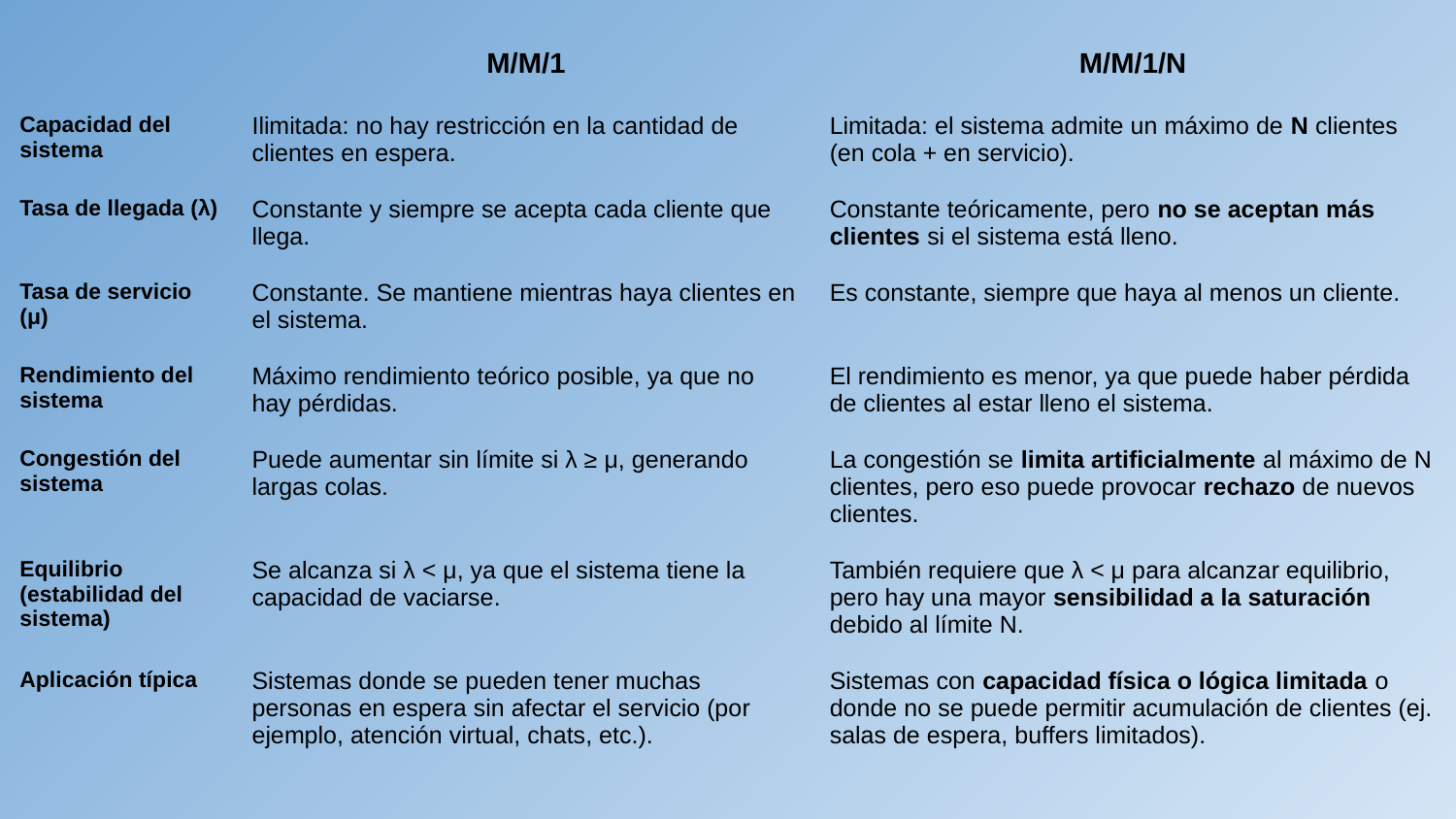

|  | M/M/1 | M/M/1/N |
| --- | --- | --- |
| Capacidad del sistema | Ilimitada: no hay restricción en la cantidad de clientes en espera. | Limitada: el sistema admite un máximo de N clientes (en cola + en servicio). |
| Tasa de llegada (λ) | Constante y siempre se acepta cada cliente que llega. | Constante teóricamente, pero no se aceptan más clientes si el sistema está lleno. |
| Tasa de servicio (μ) | Constante. Se mantiene mientras haya clientes en el sistema. | Es constante, siempre que haya al menos un cliente. |
| Rendimiento del sistema | Máximo rendimiento teórico posible, ya que no hay pérdidas. | El rendimiento es menor, ya que puede haber pérdida de clientes al estar lleno el sistema. |
| Congestión del sistema | Puede aumentar sin límite si λ ≥ μ, generando largas colas. | La congestión se limita artificialmente al máximo de N clientes, pero eso puede provocar rechazo de nuevos clientes. |
| Equilibrio (estabilidad del sistema) | Se alcanza si λ < μ, ya que el sistema tiene la capacidad de vaciarse. | También requiere que λ < μ para alcanzar equilibrio, pero hay una mayor sensibilidad a la saturación debido al límite N. |
| Aplicación típica | Sistemas donde se pueden tener muchas personas en espera sin afectar el servicio (por ejemplo, atención virtual, chats, etc.). | Sistemas con capacidad física o lógica limitada o donde no se puede permitir acumulación de clientes (ej. salas de espera, buffers limitados). |